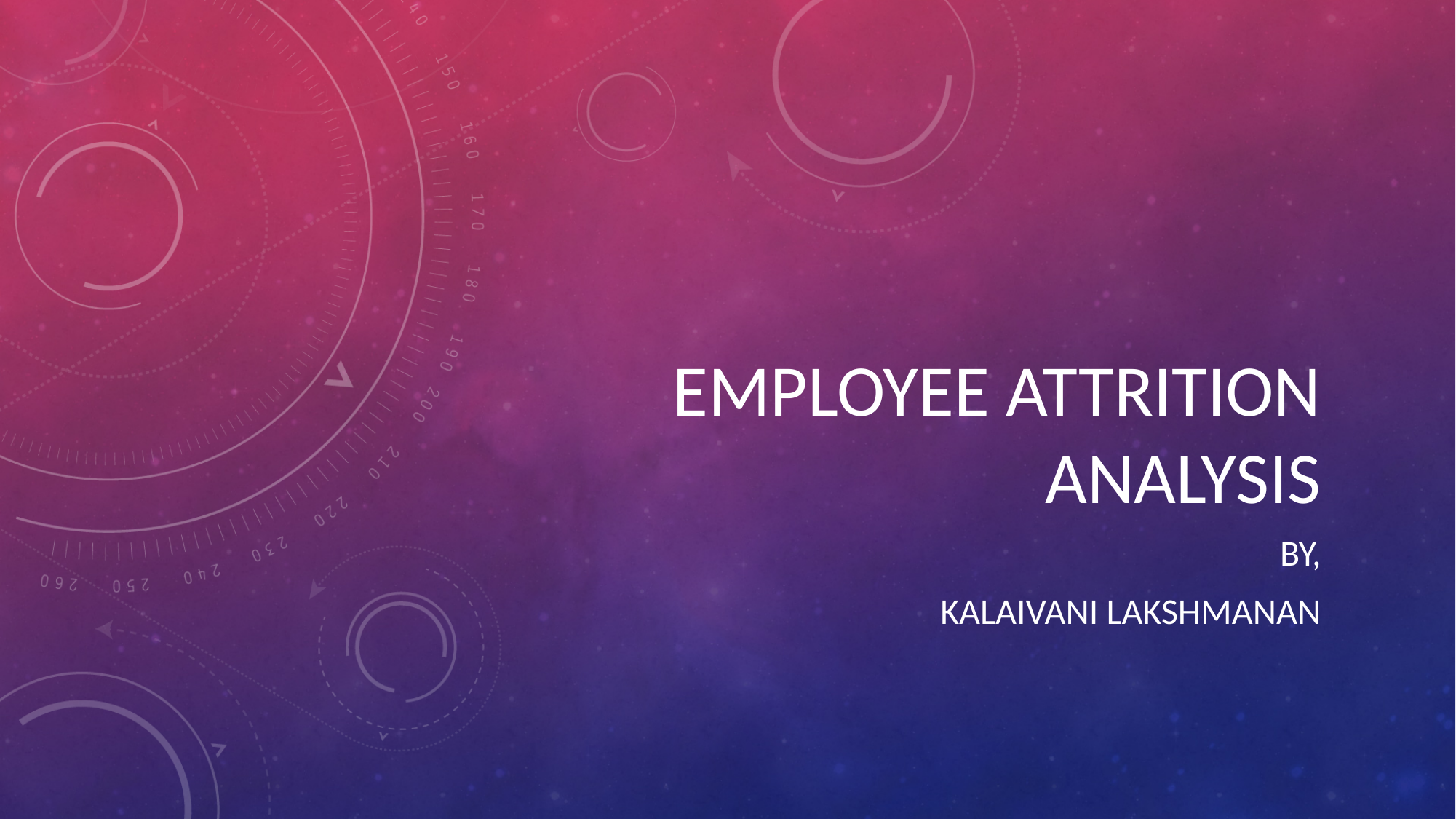

# eMployee attrition analysis
By,
Kalaivani Lakshmanan